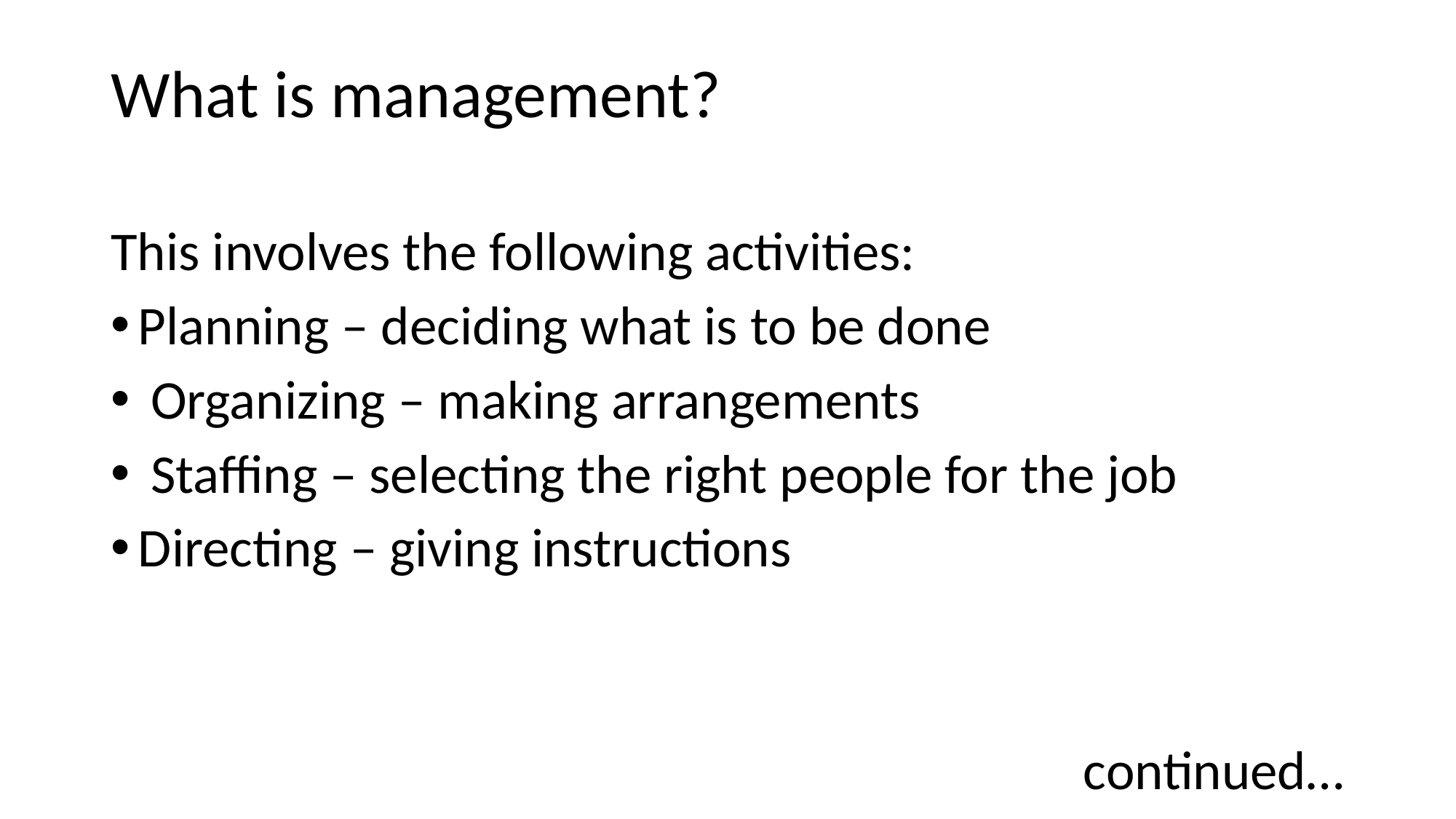

# What is management?
This involves the following activities:
Planning – deciding what is to be done
 Organizing – making arrangements
 Staffing – selecting the right people for the job
Directing – giving instructions

continued…